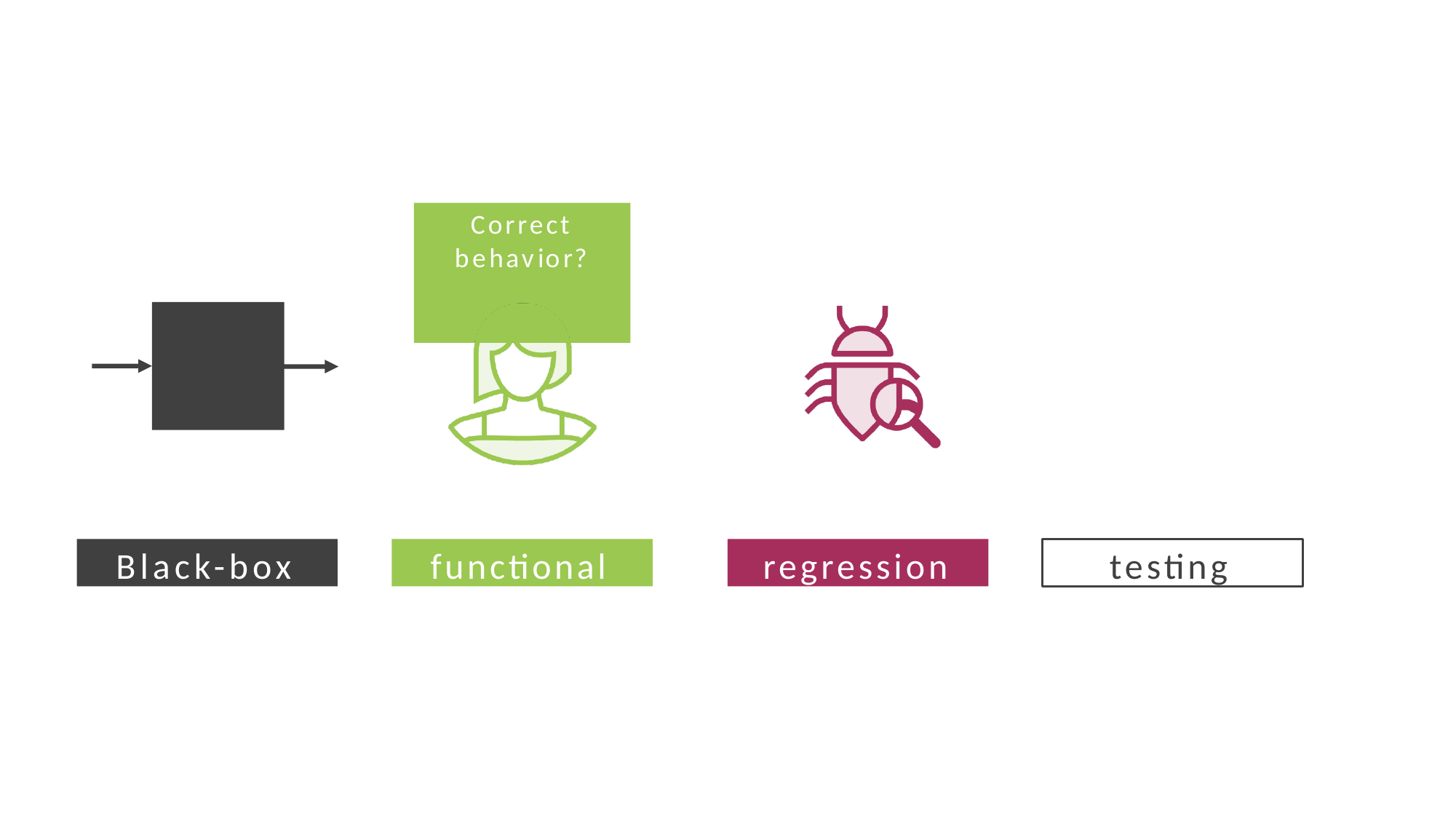

# Correct  behavior?

testing
regression
Black-box
functional